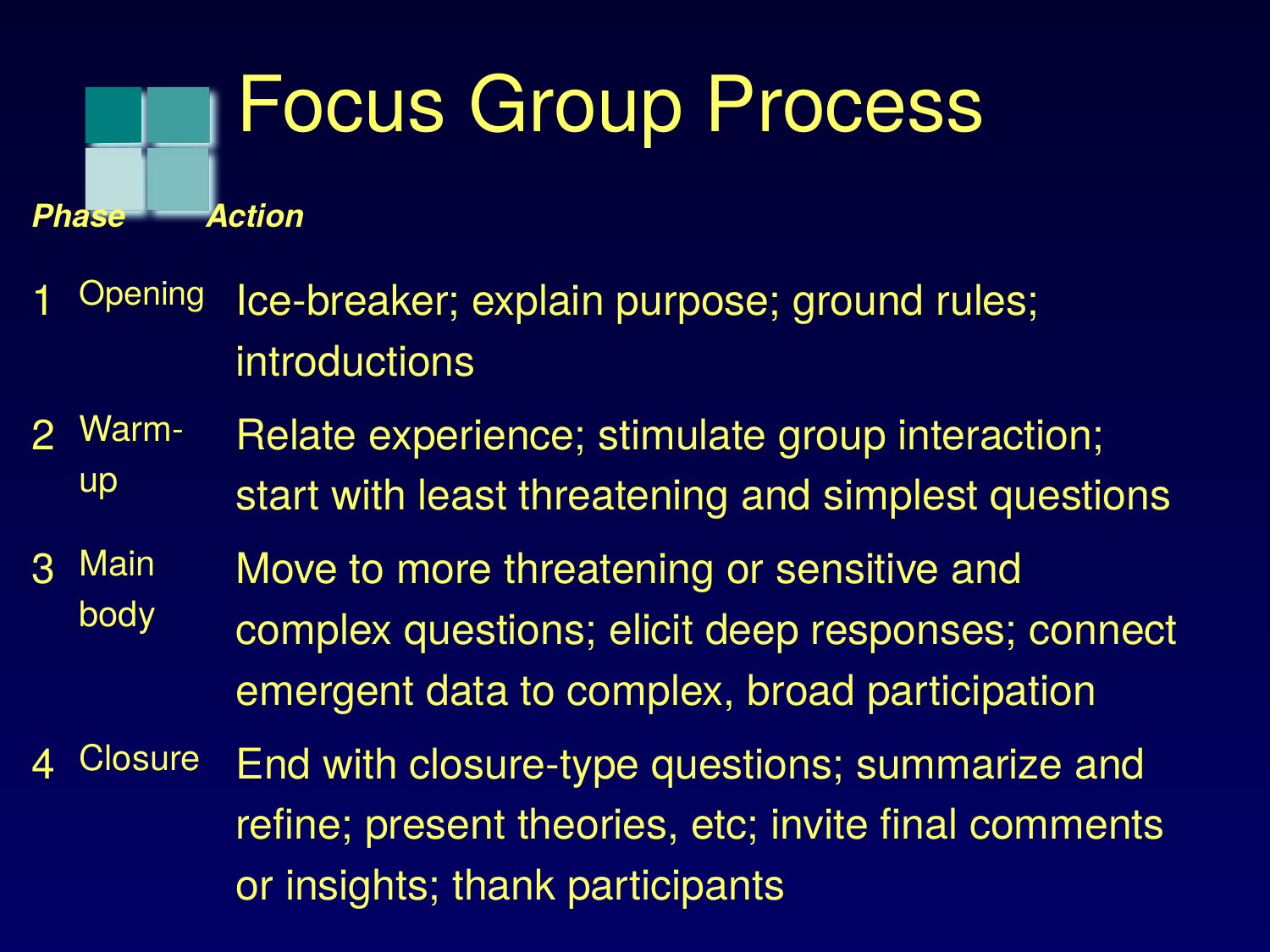

# Focus Group Process
| Phase |  | Action |  |
| --- | --- | --- | --- |
| 1 | Opening |  | Ice-breaker; explain purpose; ground rules; introductions |
| 2 | Warm-up |  | Relate experience; stimulate group interaction; start with least threatening and simplest questions |
| 3 | Main body |  | Move to more threatening or sensitive and complex questions; elicit deep responses; connect emergent data to complex, broad participation |
| 4 | Closure |  | End with closure-type questions; summarize and refine; present theories, etc; invite final comments or insights; thank participants |